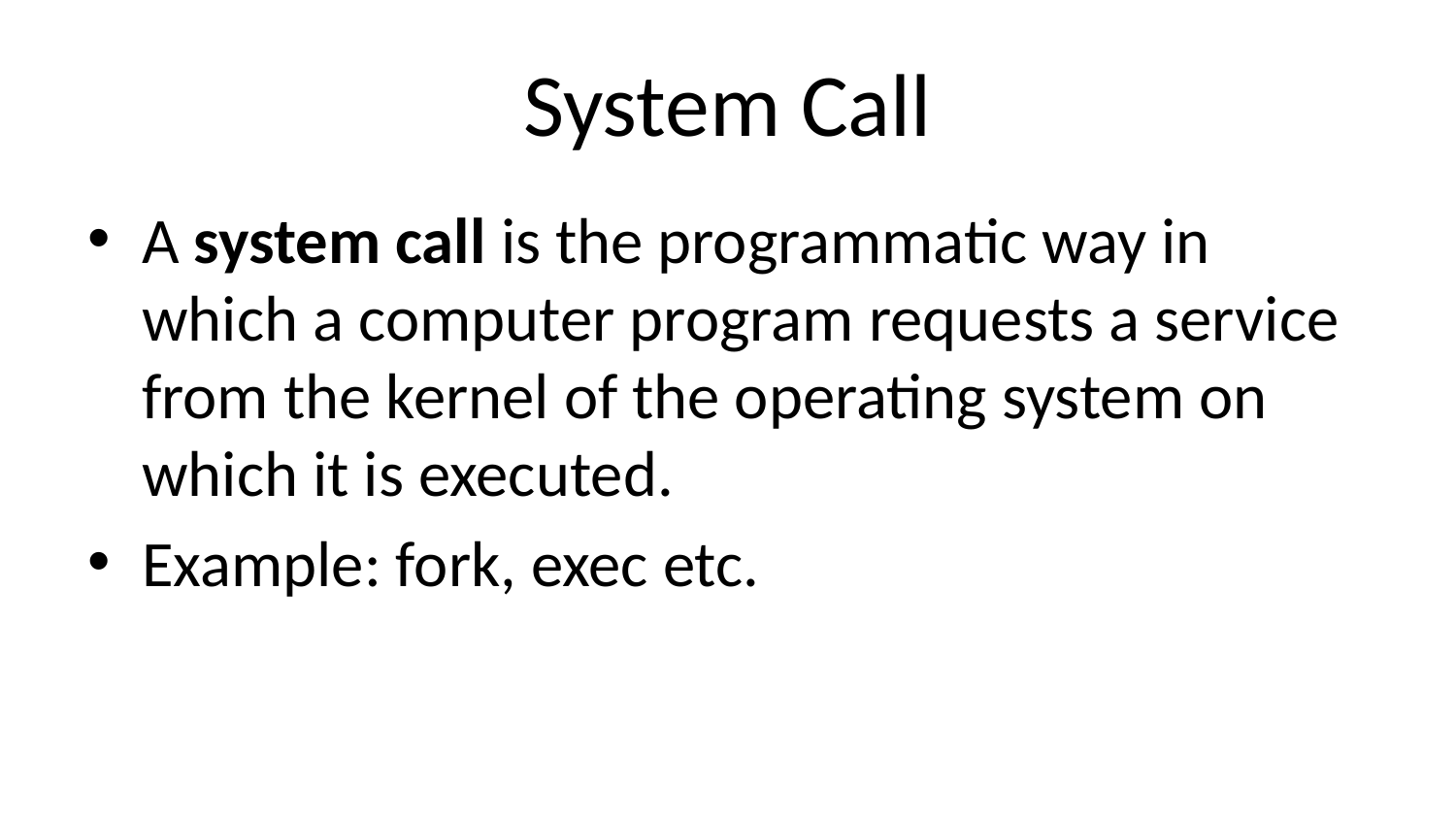

# System Call
A system call is the programmatic way in which a computer program requests a service from the kernel of the operating system on which it is executed.
Example: fork, exec etc.